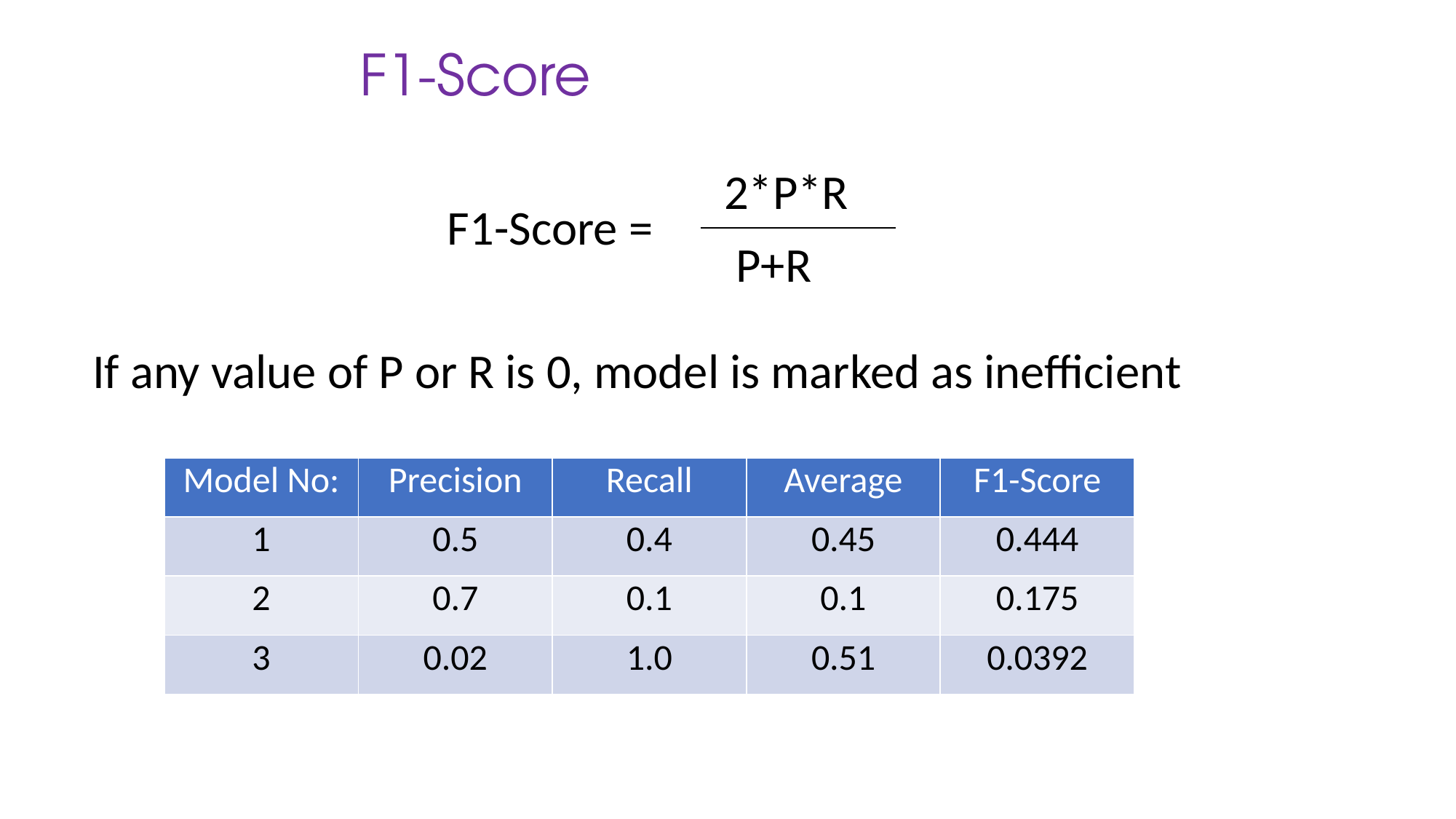

# F1-Score
2*P*R
F1-Score =
P+R
If any value of P or R is 0, model is marked as inefficient
| Model No: | Precision | Recall | Average | F1-Score |
| --- | --- | --- | --- | --- |
| 1 | 0.5 | 0.4 | 0.45 | 0.444 |
| 2 | 0.7 | 0.1 | 0.1 | 0.175 |
| 3 | 0.02 | 1.0 | 0.51 | 0.0392 |